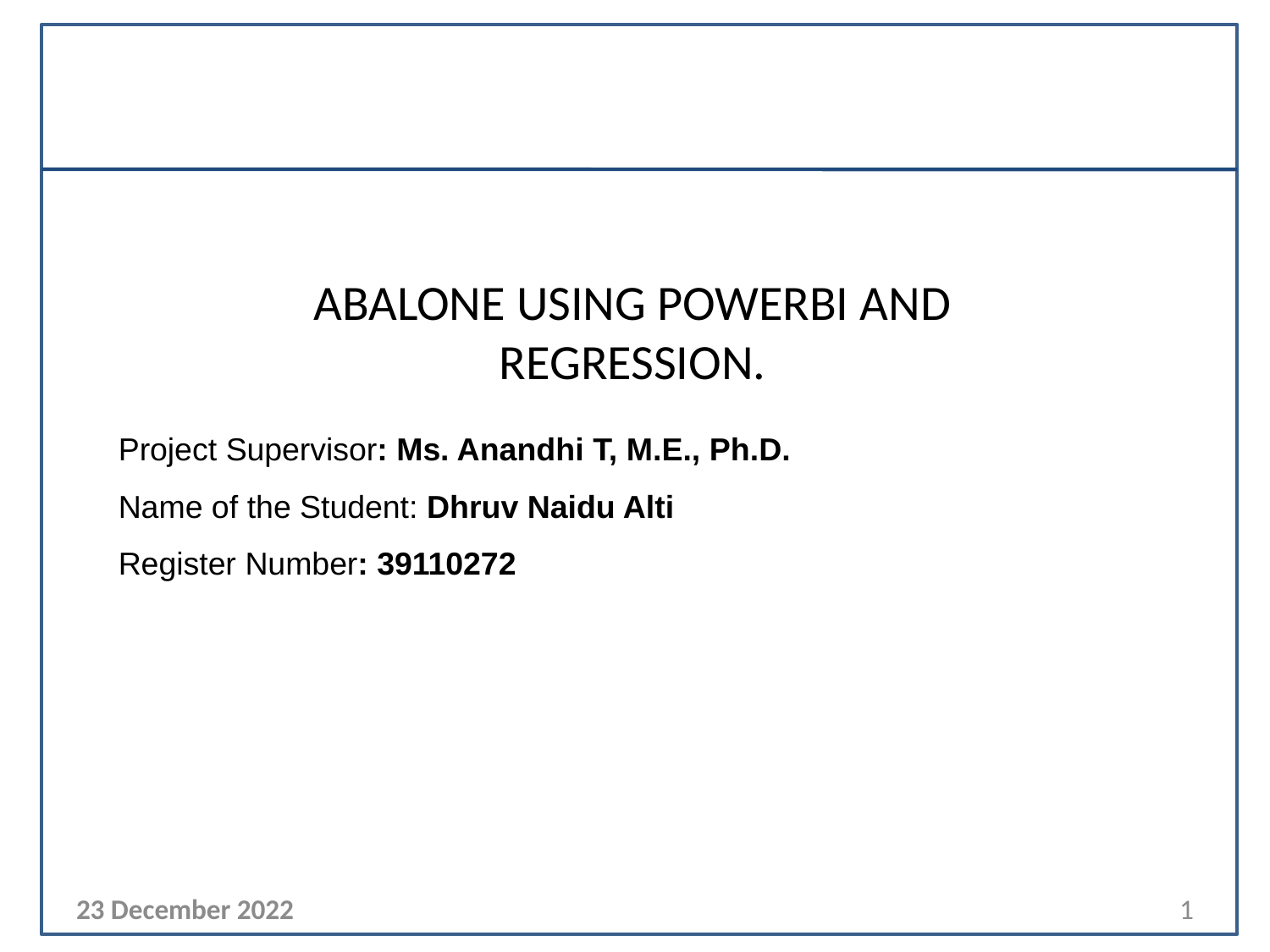

#

ABALONE USING POWERBI AND REGRESSION.
Project Supervisor: Ms. Anandhi T, M.E., Ph.D.
Name of the Student: Dhruv Naidu Alti
Register Number: 39110272
23 December 2022
1